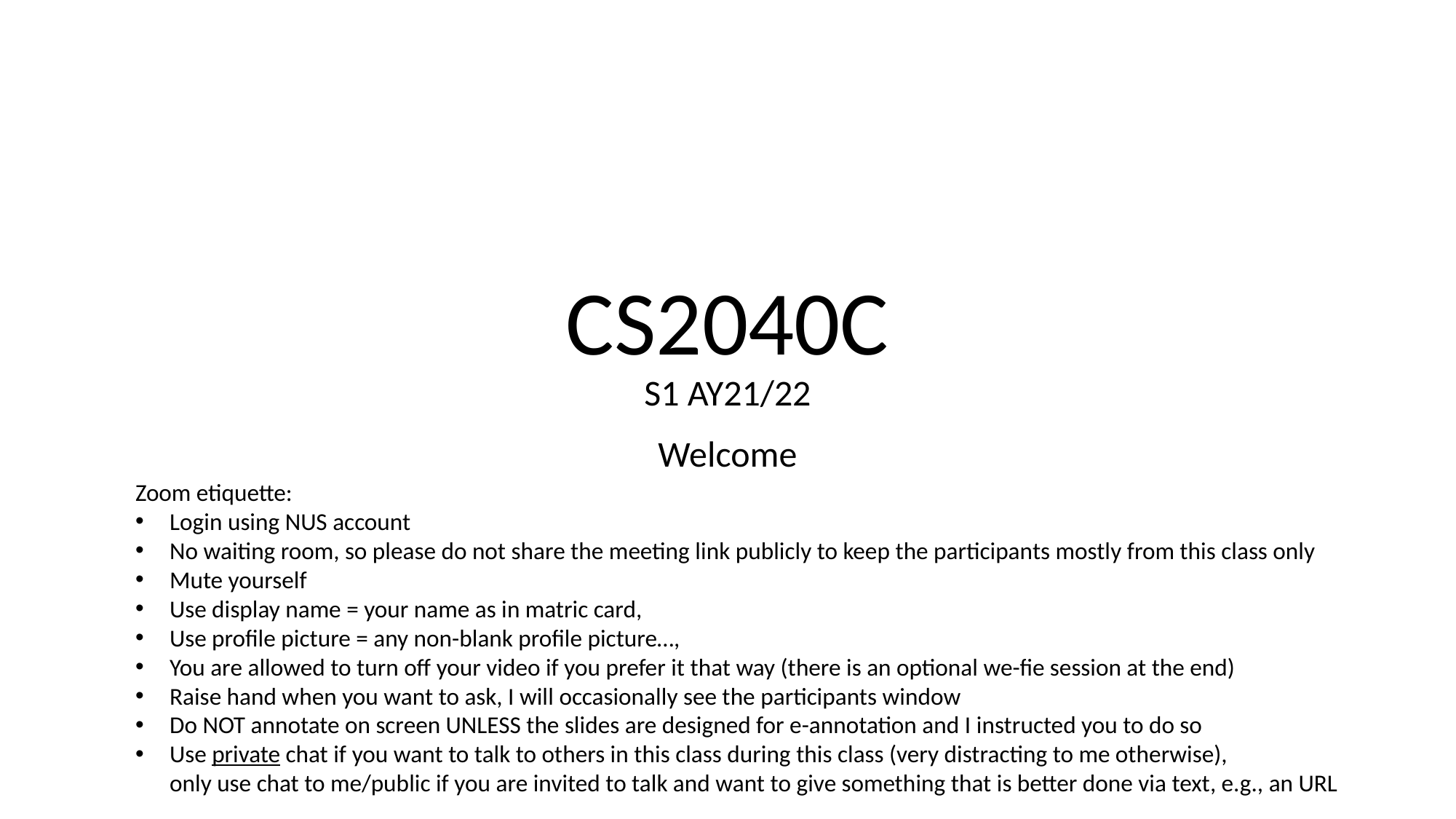

# CS2040C S1 AY21/22
Welcome
Zoom etiquette:
Login using NUS account
No waiting room, so please do not share the meeting link publicly to keep the participants mostly from this class only
Mute yourself
Use display name = your name as in matric card,
Use profile picture = any non-blank profile picture…,
You are allowed to turn off your video if you prefer it that way (there is an optional we-fie session at the end)
Raise hand when you want to ask, I will occasionally see the participants window
Do NOT annotate on screen UNLESS the slides are designed for e-annotation and I instructed you to do so
Use private chat if you want to talk to others in this class during this class (very distracting to me otherwise),
only use chat to me/public if you are invited to talk and want to give something that is better done via text, e.g., an URL